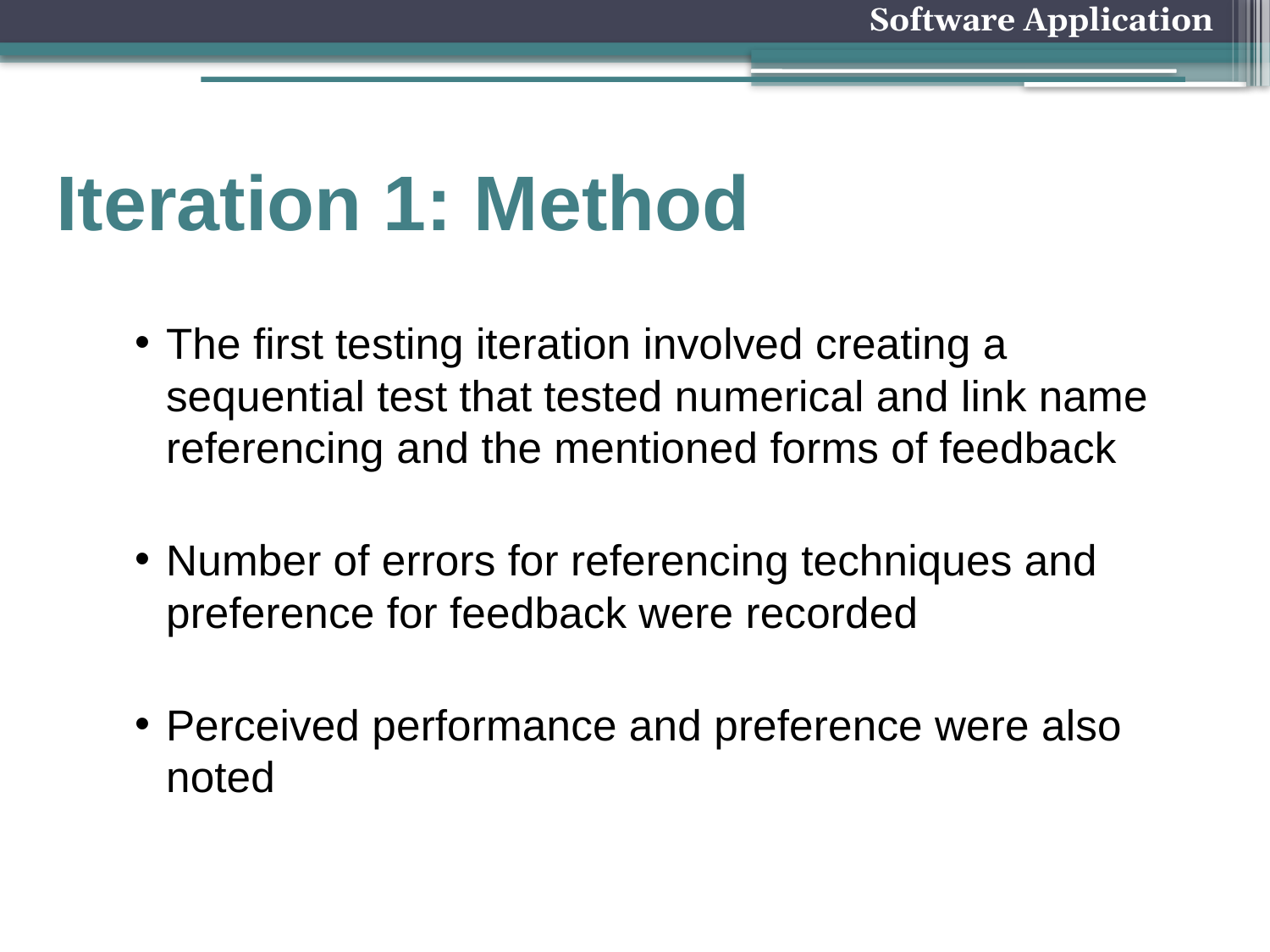

Software Application

# Iteration 1: Method
The first testing iteration involved creating a sequential test that tested numerical and link name referencing and the mentioned forms of feedback

Number of errors for referencing techniques and preference for feedback were recorded

Perceived performance and preference were also noted